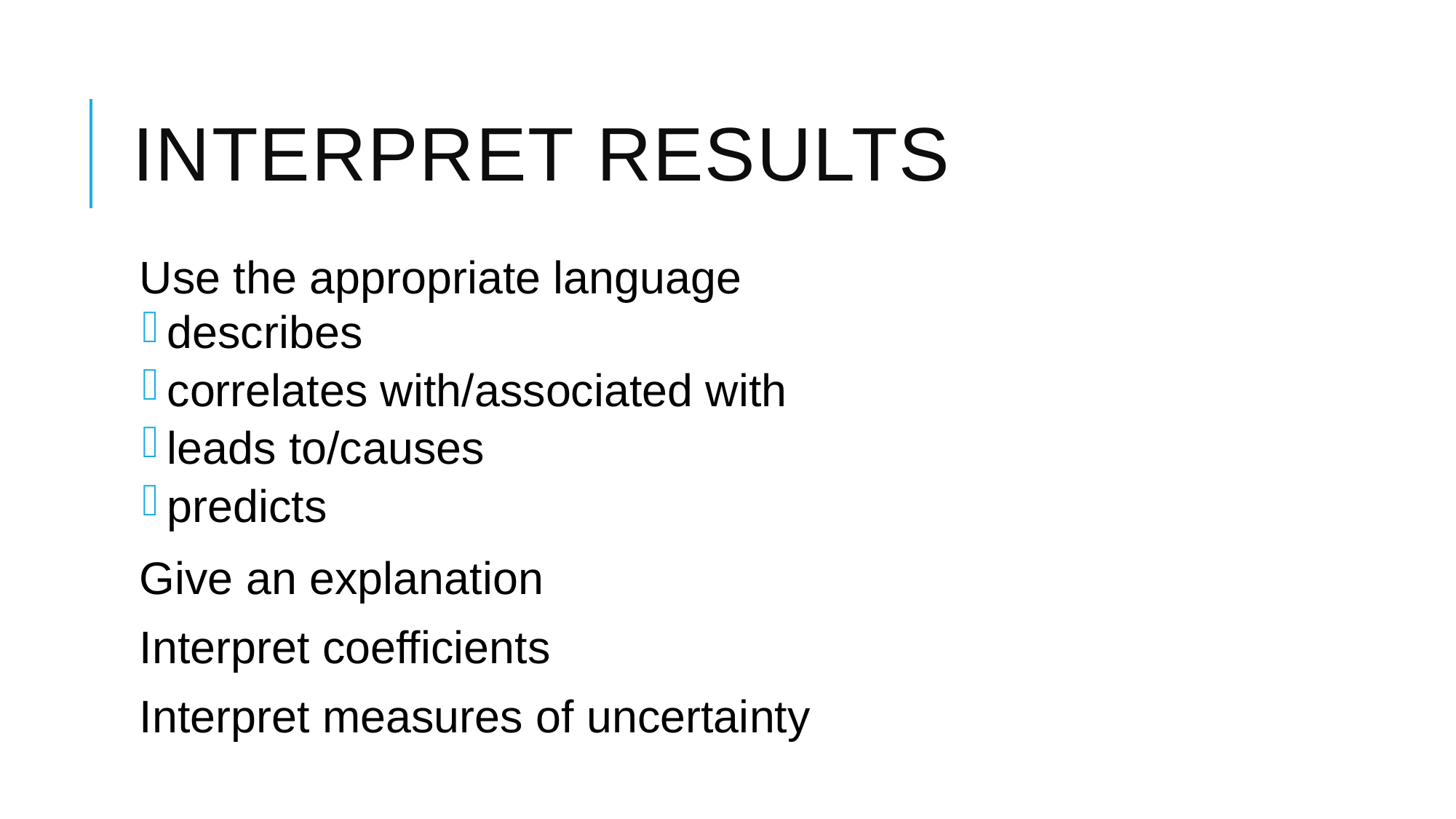

# Interpret results
Use the appropriate language
describes
correlates with/associated with
leads to/causes
predicts
Give an explanation
Interpret coefficients
Interpret measures of uncertainty